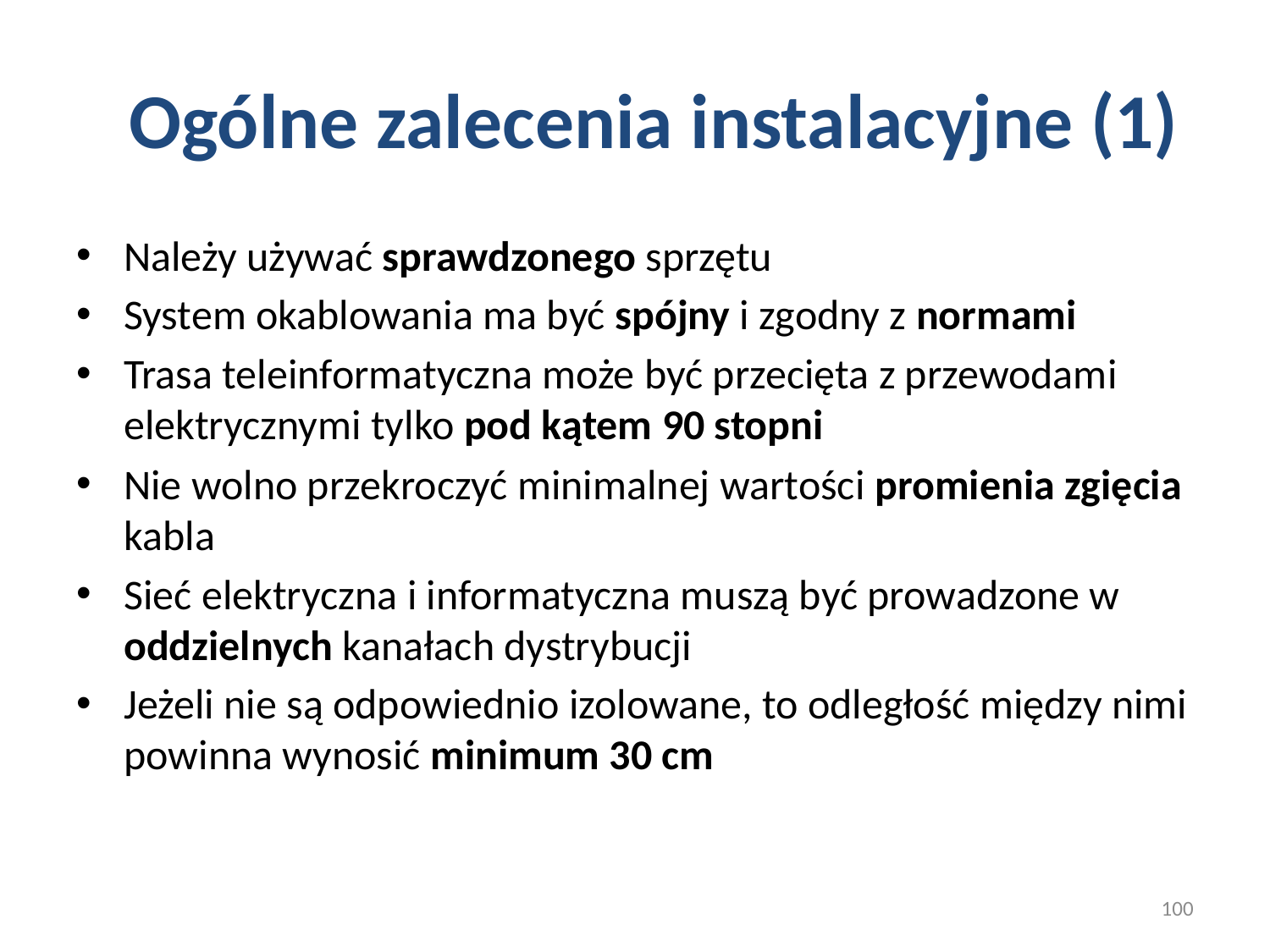

# Ogólne zalecenia instalacyjne (1)
Należy używać sprawdzonego sprzętu
System okablowania ma być spójny i zgodny z normami
Trasa teleinformatyczna może być przecięta z przewodami elektrycznymi tylko pod kątem 90 stopni
Nie wolno przekroczyć minimalnej wartości promienia zgięcia kabla
Sieć elektryczna i informatyczna muszą być prowadzone w oddzielnych kanałach dystrybucji
Jeżeli nie są odpowiednio izolowane, to odległość między nimi powinna wynosić minimum 30 cm
100